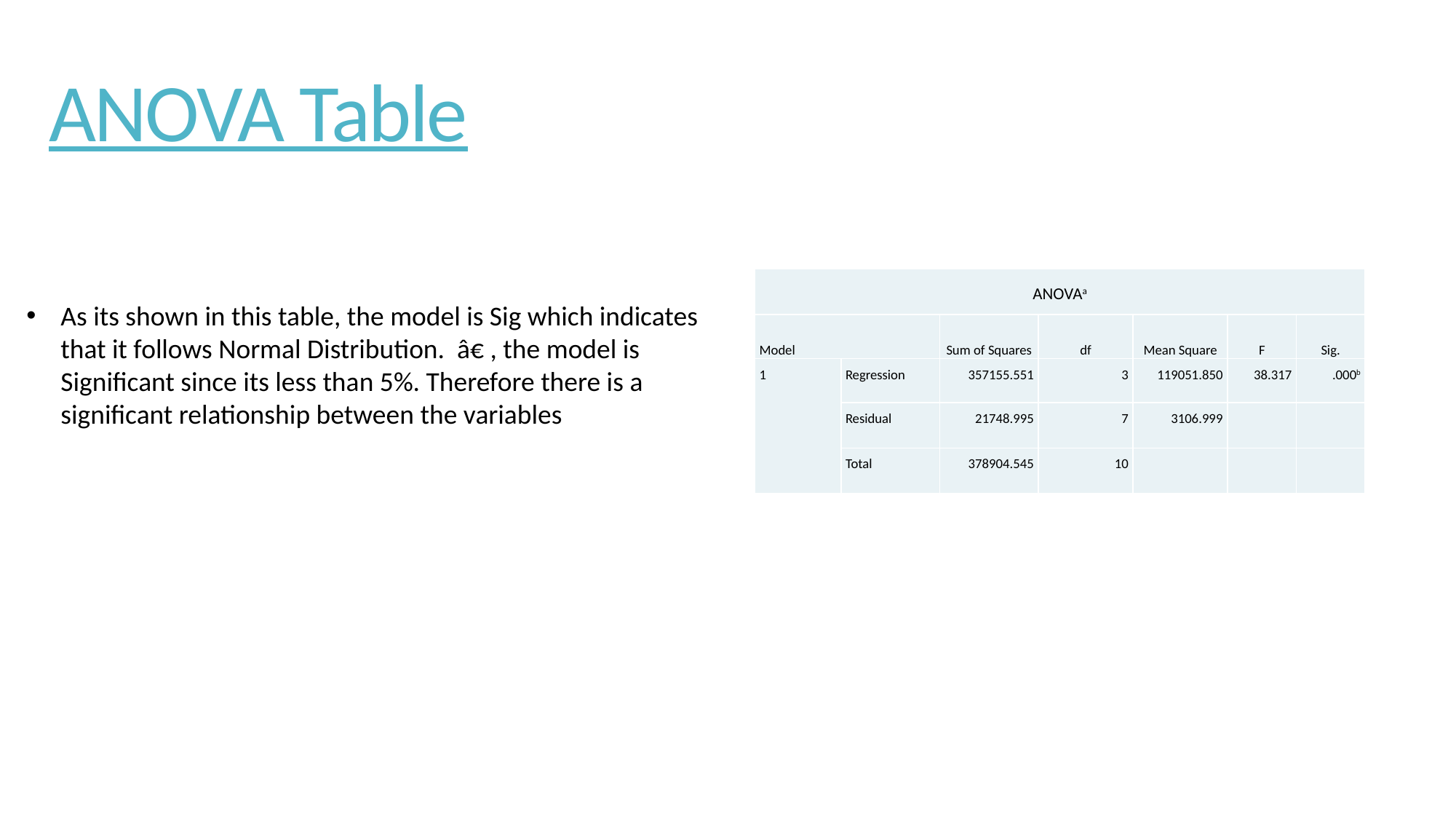

# ANOVA Table
| ANOVAa |  |  |  |  |  |  |
| --- | --- | --- | --- | --- | --- | --- |
| Model |  | Sum of Squares | df | Mean Square | F | Sig. |
| 1 | Regression | 357155.551 | 3 | 119051.850 | 38.317 | .000b |
|  | Residual | 21748.995 | 7 | 3106.999 |  |  |
|  | Total | 378904.545 | 10 |  |  |  |
As its shown in this table, the model is Sig which indicates that it follows Normal Distribution.  â€ , the model is Significant since its less than 5%. Therefore there is a significant relationship between the variables